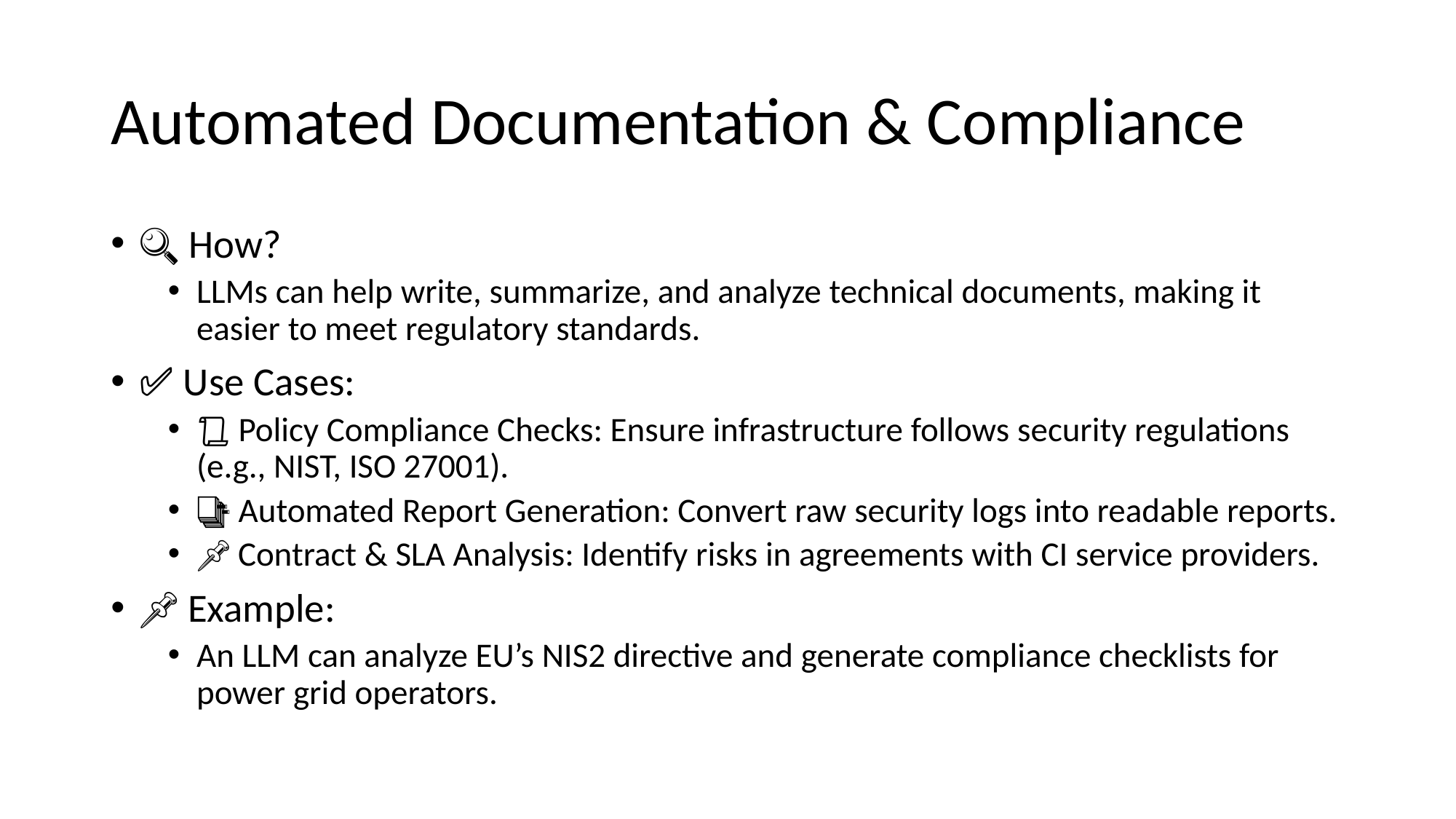

# Automated Documentation & Compliance
🔍 How?
LLMs can help write, summarize, and analyze technical documents, making it easier to meet regulatory standards.
✅ Use Cases:
📜 Policy Compliance Checks: Ensure infrastructure follows security regulations (e.g., NIST, ISO 27001).
📑 Automated Report Generation: Convert raw security logs into readable reports.
📌 Contract & SLA Analysis: Identify risks in agreements with CI service providers.
📌 Example:
An LLM can analyze EU’s NIS2 directive and generate compliance checklists for power grid operators.